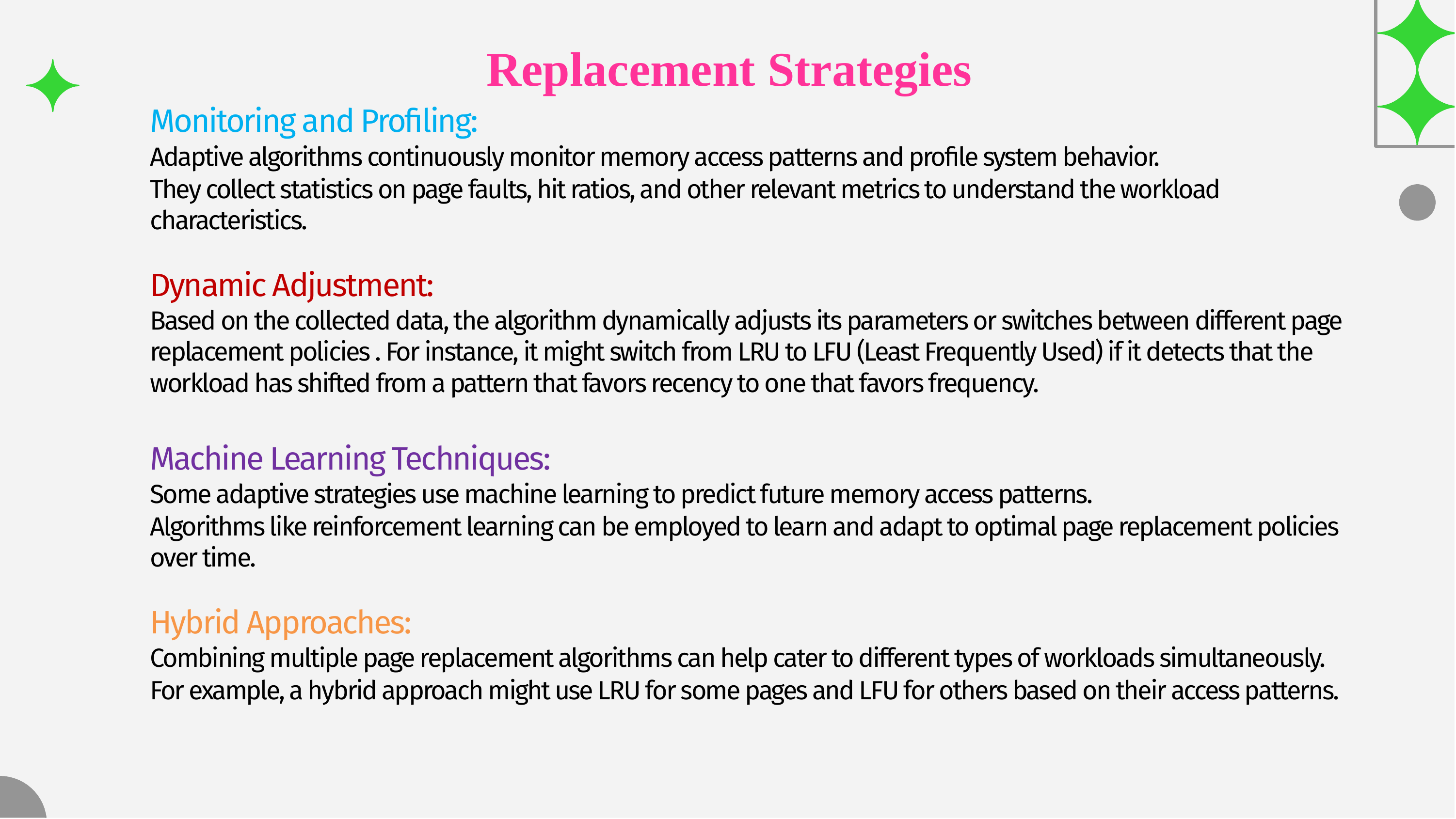

# Replacement Strategies

Monitoring and Profiling:
Adaptive algorithms continuously monitor memory access patterns and profile system behavior.
They collect statistics on page faults, hit ratios, and other relevant metrics to understand the workload characteristics.

Dynamic Adjustment:
Based on the collected data, the algorithm dynamically adjusts its parameters or switches between different page replacement policies . For instance, it might switch from LRU to LFU (Least Frequently Used) if it detects that the workload has shifted from a pattern that favors recency to one that favors frequency.

Machine Learning Techniques:
Some adaptive strategies use machine learning to predict future memory access patterns.
Algorithms like reinforcement learning can be employed to learn and adapt to optimal page replacement policies over time.

Hybrid Approaches:
Combining multiple page replacement algorithms can help cater to different types of workloads simultaneously.
For example, a hybrid approach might use LRU for some pages and LFU for others based on their access patterns.